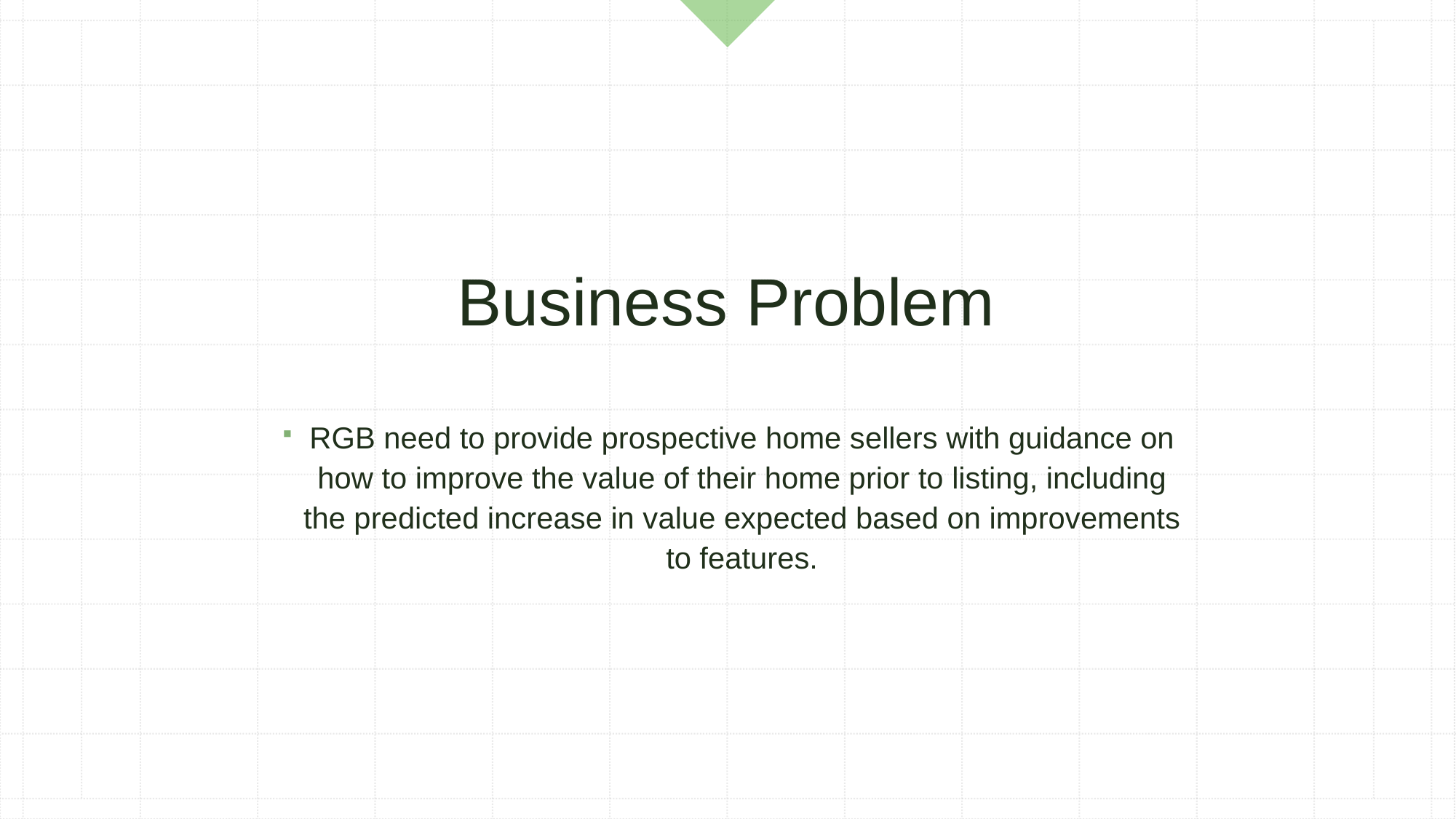

# Business Problem
RGB need to provide prospective home sellers with guidance on how to improve the value of their home prior to listing, including the predicted increase in value expected based on improvements to features.